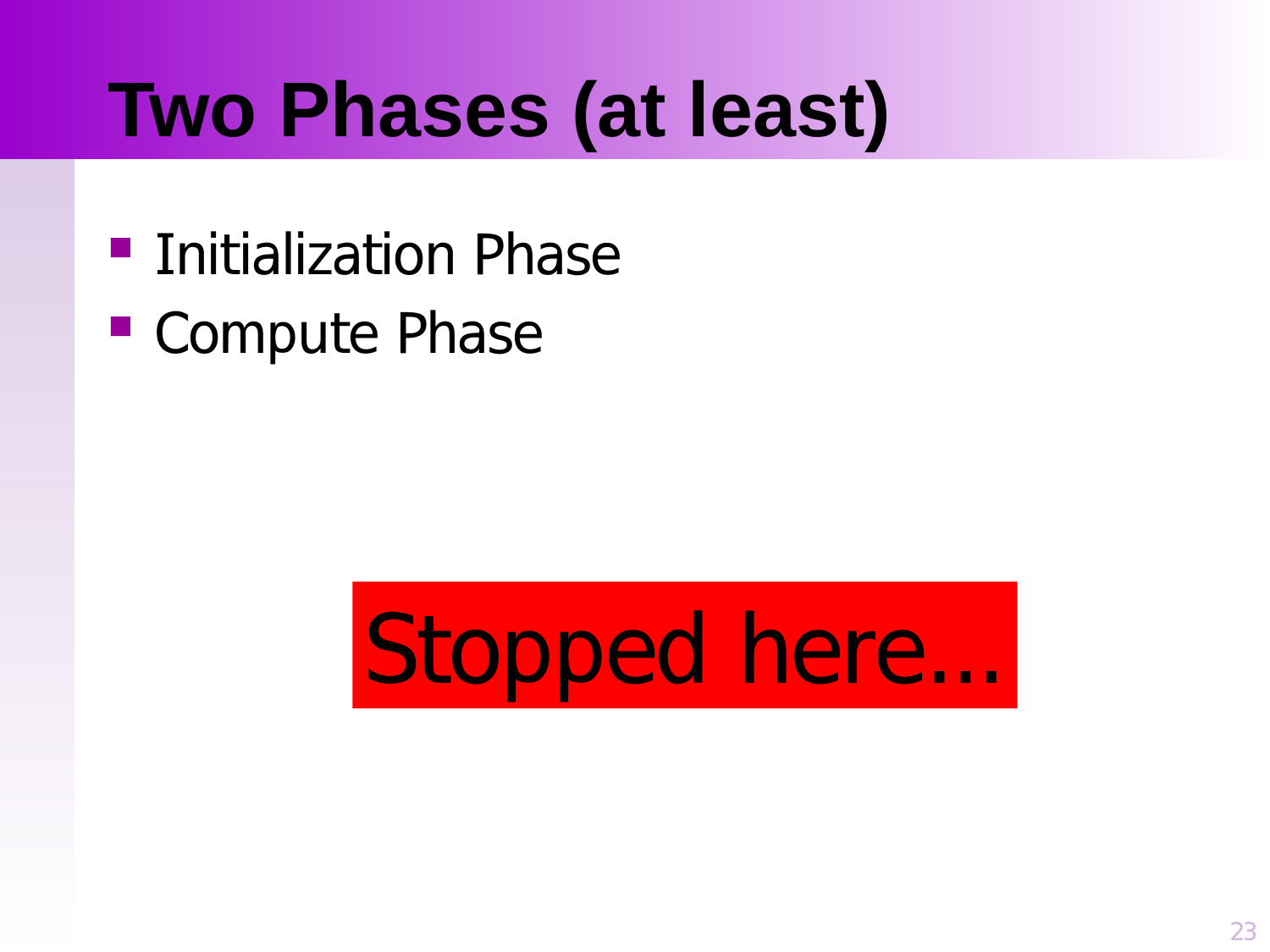

# Two Phases (at least)
Initialization Phase
Compute Phase
Stopped here…
23